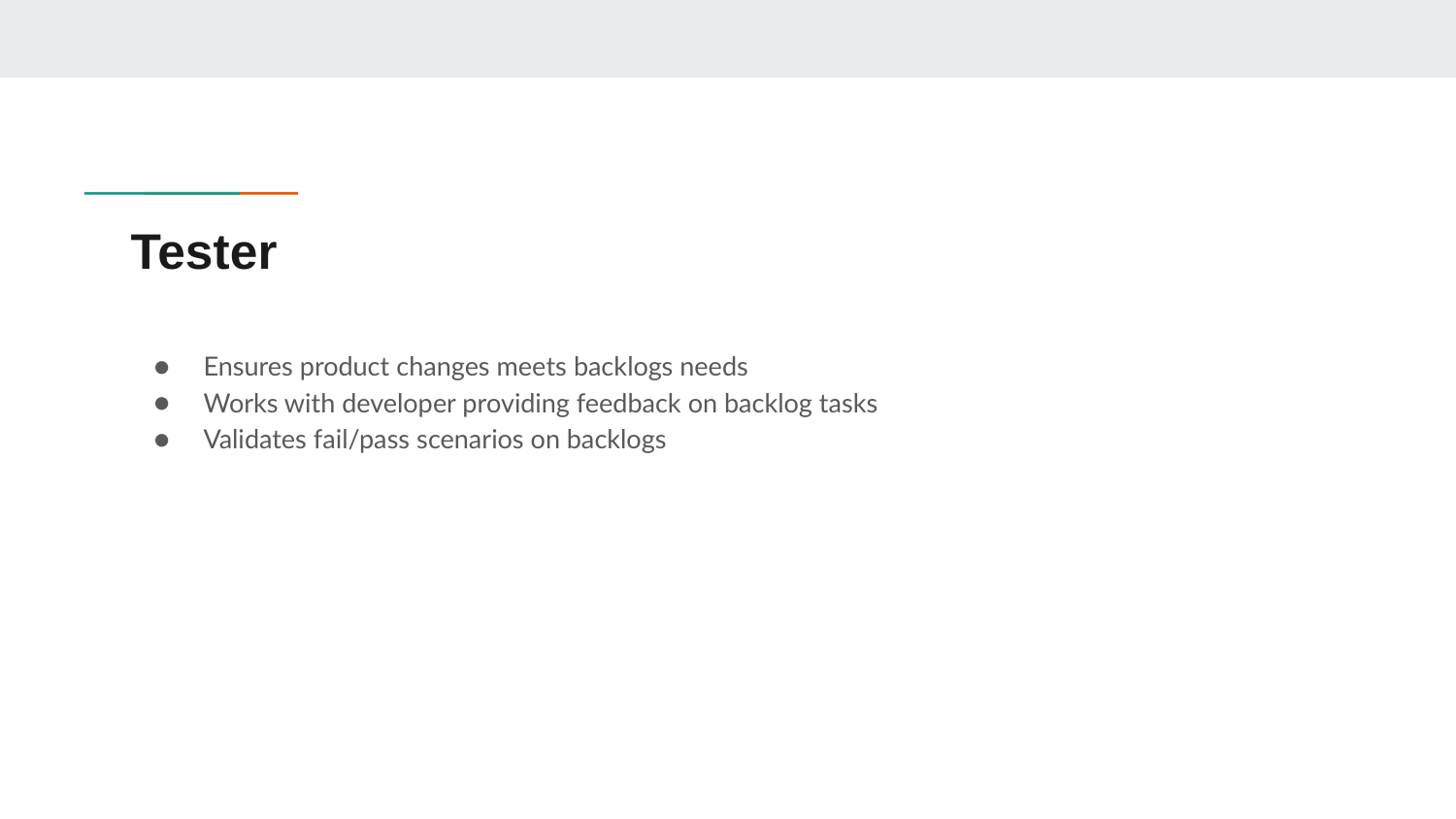

# Tester
Ensures product changes meets backlogs needs
Works with developer providing feedback on backlog tasks
Validates fail/pass scenarios on backlogs